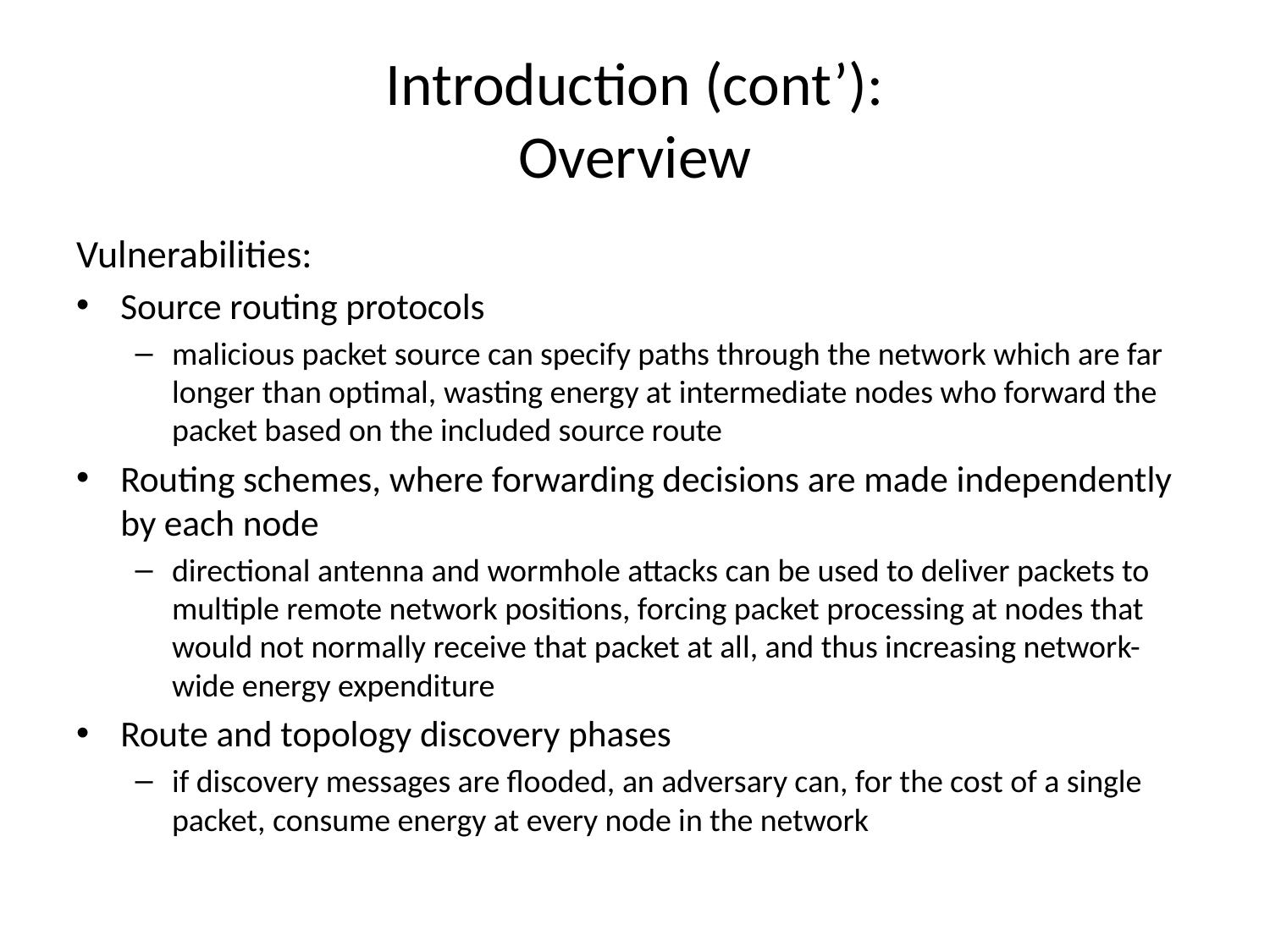

# Introduction (cont’): Overview
Vulnerabilities:
Source routing protocols
malicious packet source can specify paths through the network which are far longer than optimal, wasting energy at intermediate nodes who forward the packet based on the included source route
Routing schemes, where forwarding decisions are made independently by each node
directional antenna and wormhole attacks can be used to deliver packets to multiple remote network positions, forcing packet processing at nodes that would not normally receive that packet at all, and thus increasing network-wide energy expenditure
Route and topology discovery phases
if discovery messages are flooded, an adversary can, for the cost of a single packet, consume energy at every node in the network